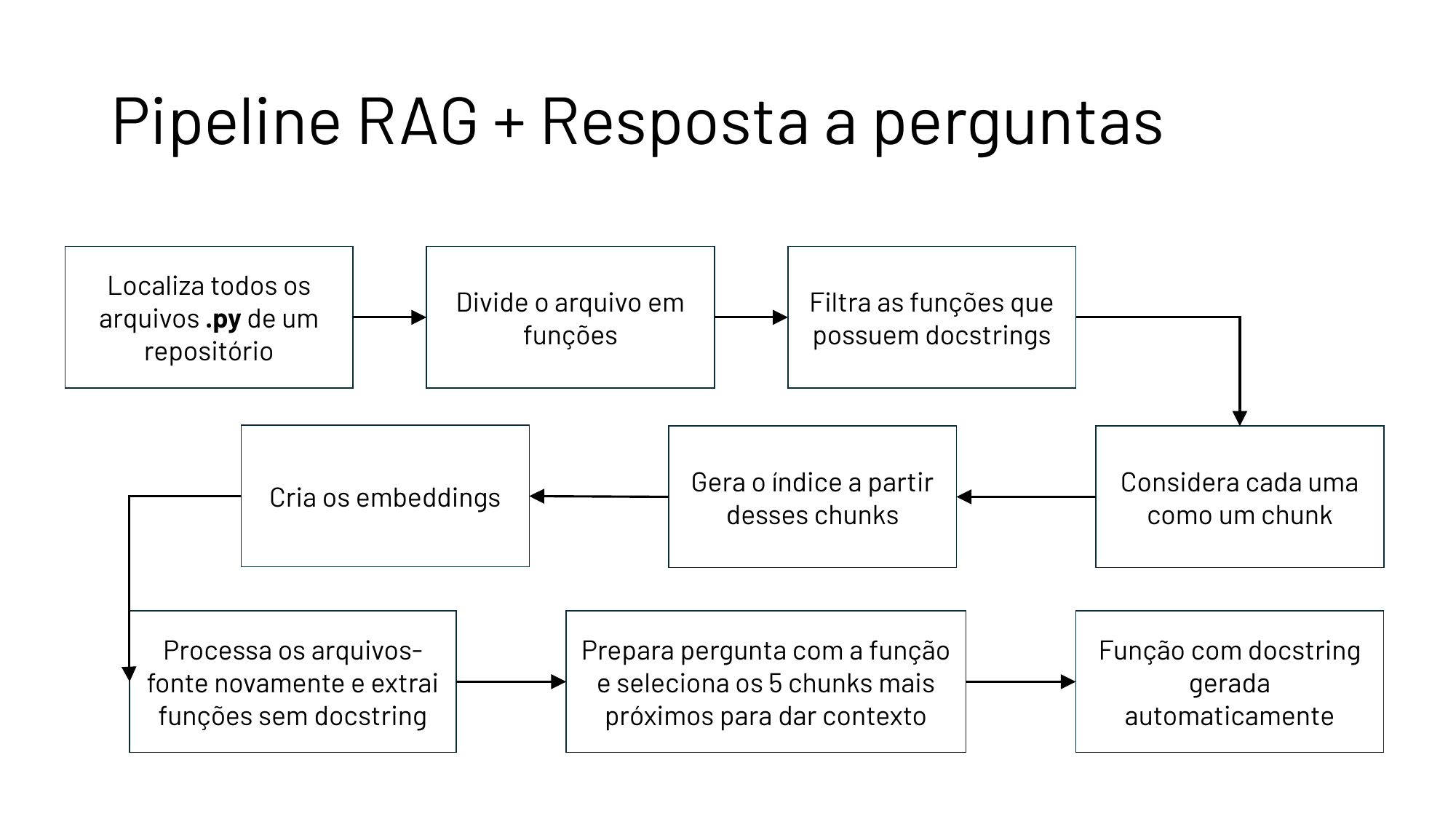

# Pipeline RAG + Resposta a perguntas
Filtra as funções que possuem docstrings
Divide o arquivo em funções
Localiza todos os arquivos .py de um repositório
Cria os embeddings
Gera o índice a partir desses chunks
Considera cada uma como um chunk
Função com docstring gerada automaticamente
Processa os arquivos-fonte novamente e extrai funções sem docstring
Prepara pergunta com a função e seleciona os 5 chunks mais próximos para dar contexto